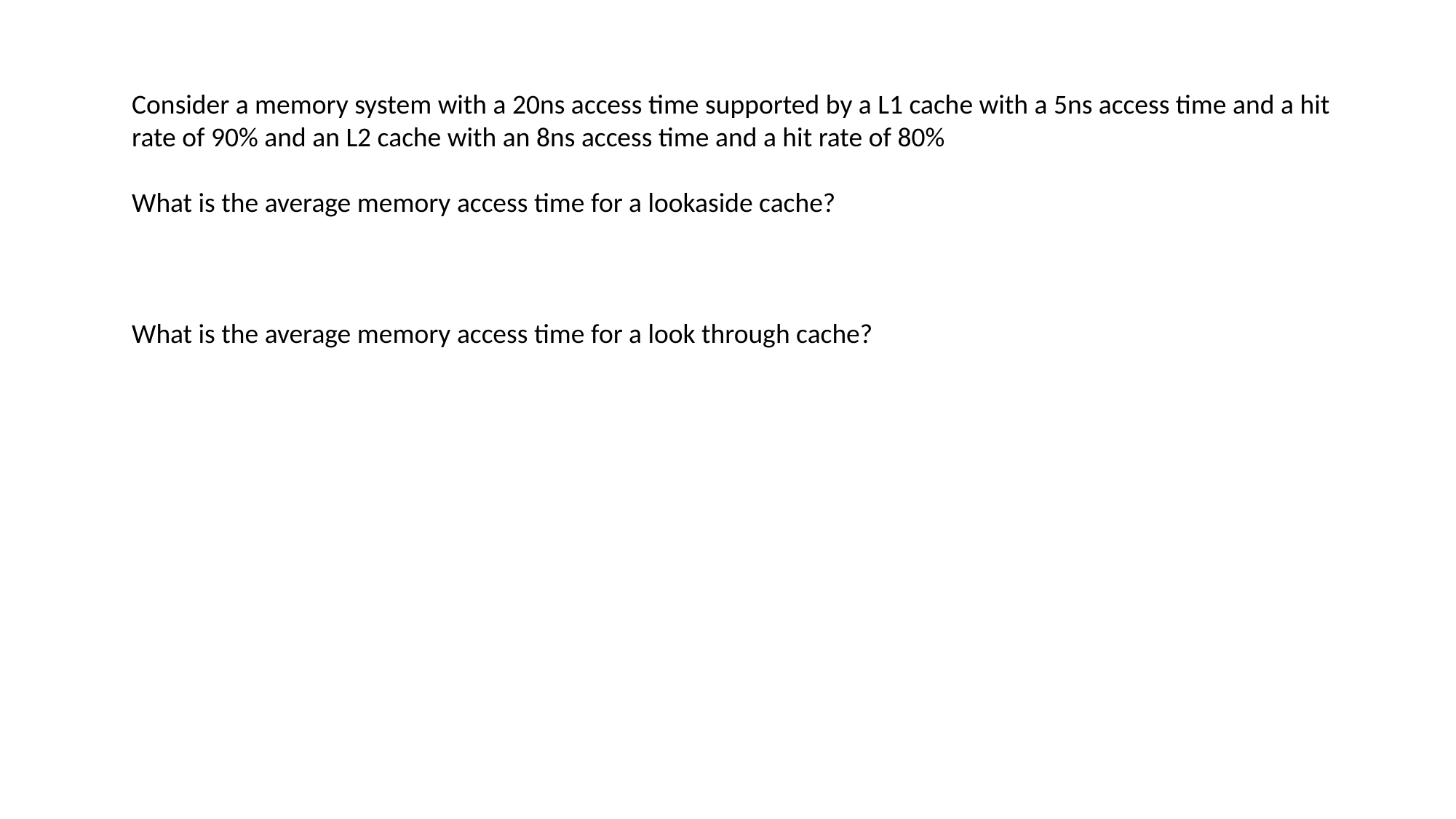

# Example Problem 2
Consider a memory system with a 20ns access time supported by a L1 cache with a 5ns access time and a hit rate of 90% and an L2 cache with an 8ns access time and a hit rate of 80%

What is the average memory access time for a lookaside cache?

What is the average memory access time for a look through cache?